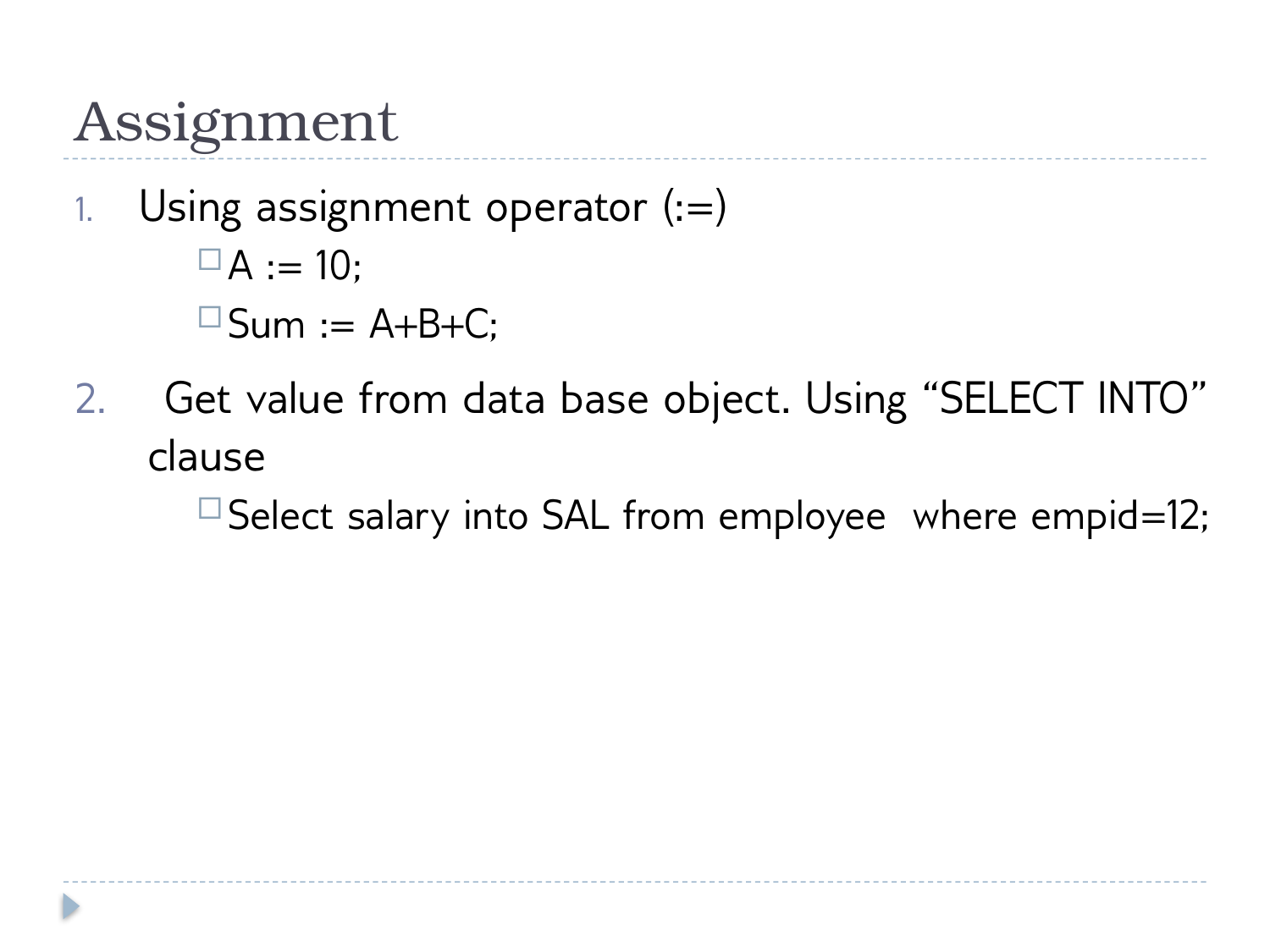

# Assignment
Using assignment operator (:=)
A := 10;
Sum := A+B+C;
 Get value from data base object. Using “SELECT INTO” clause
Select salary into SAL from employee  where empid=12;